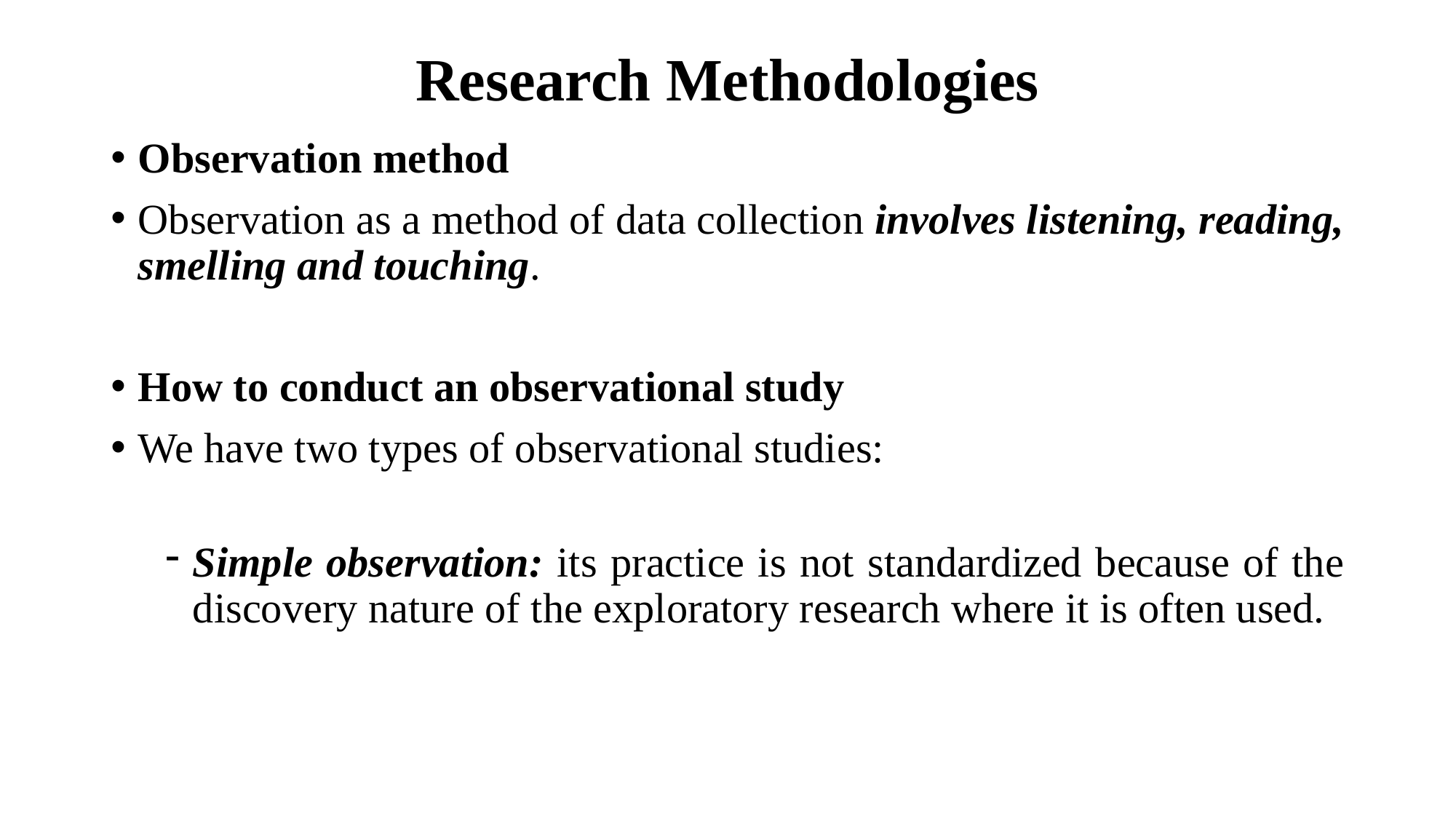

# Research Methodologies
Observation method
Observation as a method of data collection involves listening, reading, smelling and touching.

How to conduct an observational study
We have two types of observational studies:

Simple observation: its practice is not standardized because of the discovery nature of the exploratory research where it is often used.